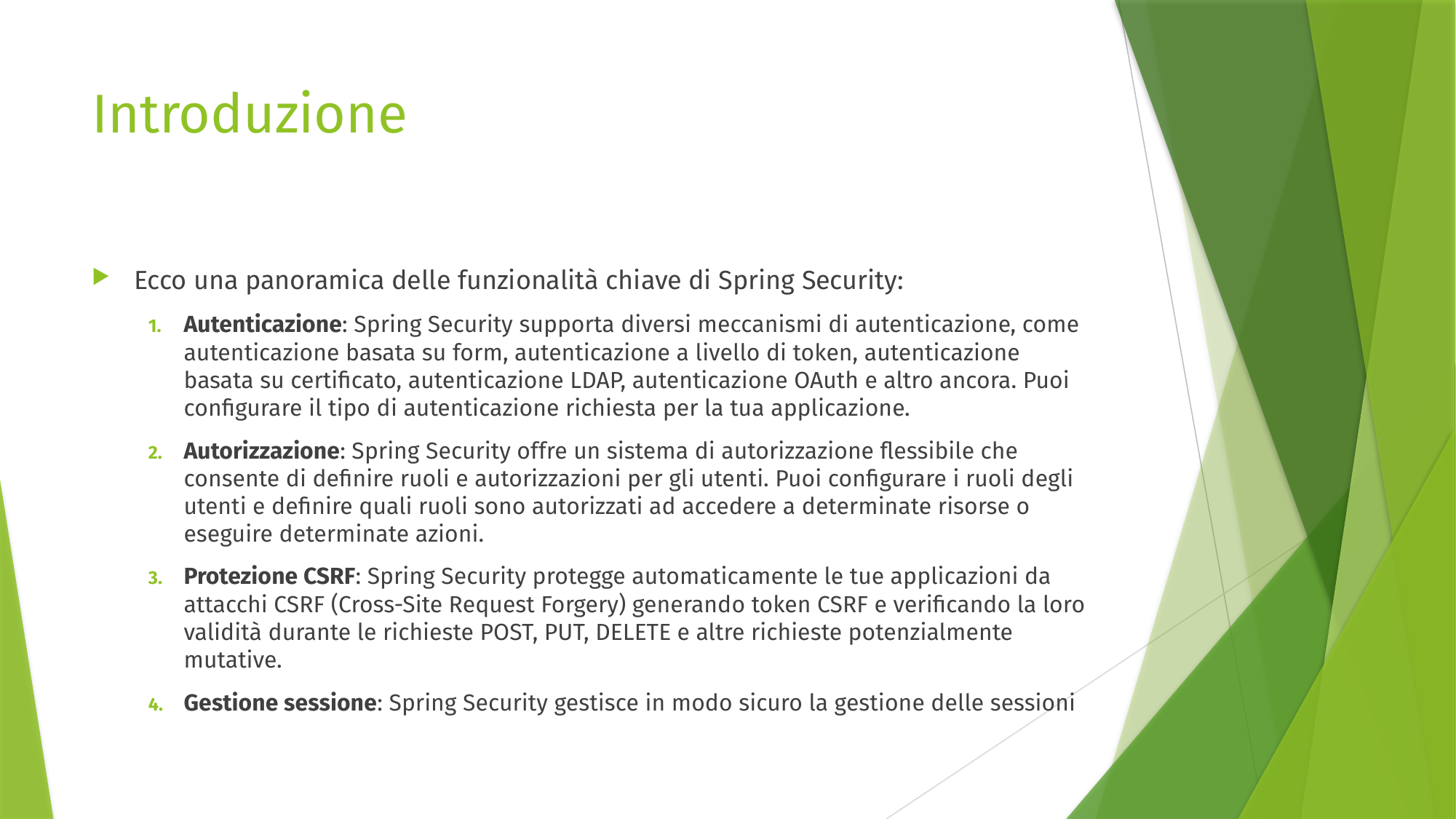

# Introduzione
Ecco una panoramica delle funzionalità chiave di Spring Security:
Autenticazione: Spring Security supporta diversi meccanismi di autenticazione, come autenticazione basata su form, autenticazione a livello di token, autenticazione basata su certificato, autenticazione LDAP, autenticazione OAuth e altro ancora. Puoi configurare il tipo di autenticazione richiesta per la tua applicazione.
Autorizzazione: Spring Security offre un sistema di autorizzazione flessibile che consente di definire ruoli e autorizzazioni per gli utenti. Puoi configurare i ruoli degli utenti e definire quali ruoli sono autorizzati ad accedere a determinate risorse o eseguire determinate azioni.
Protezione CSRF: Spring Security protegge automaticamente le tue applicazioni da attacchi CSRF (Cross-Site Request Forgery) generando token CSRF e verificando la loro validità durante le richieste POST, PUT, DELETE e altre richieste potenzialmente mutative.
Gestione sessione: Spring Security gestisce in modo sicuro la gestione delle sessioni